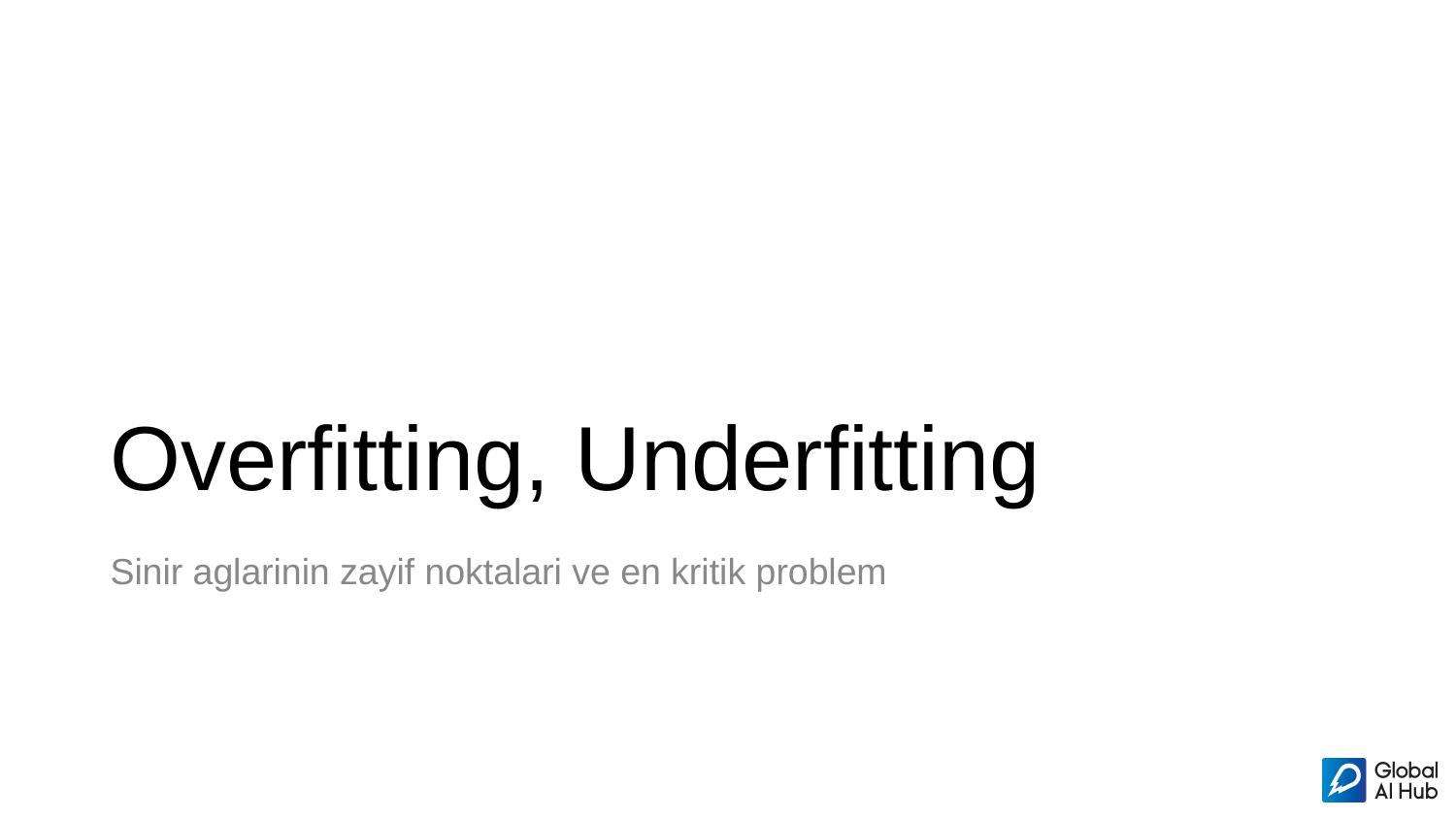

# Overfitting, Underfitting
Sinir aglarinin zayif noktalari ve en kritik problem